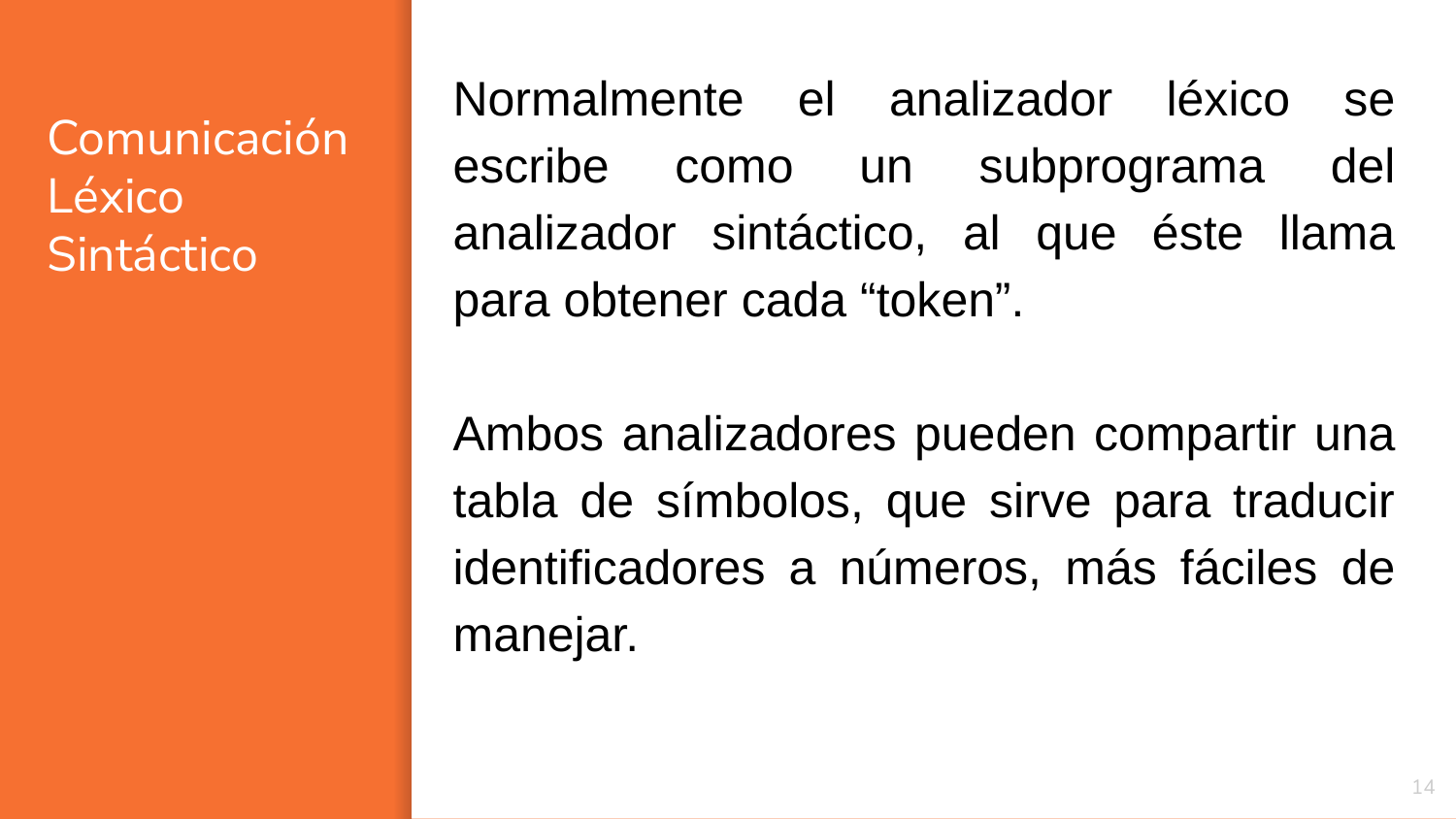

Normalmente el analizador léxico se escribe como un subprograma del analizador sintáctico, al que éste llama para obtener cada “token”.

Ambos analizadores pueden compartir una tabla de símbolos, que sirve para traducir identificadores a números, más fáciles de manejar.
# Comunicación
Léxico Sintáctico
14